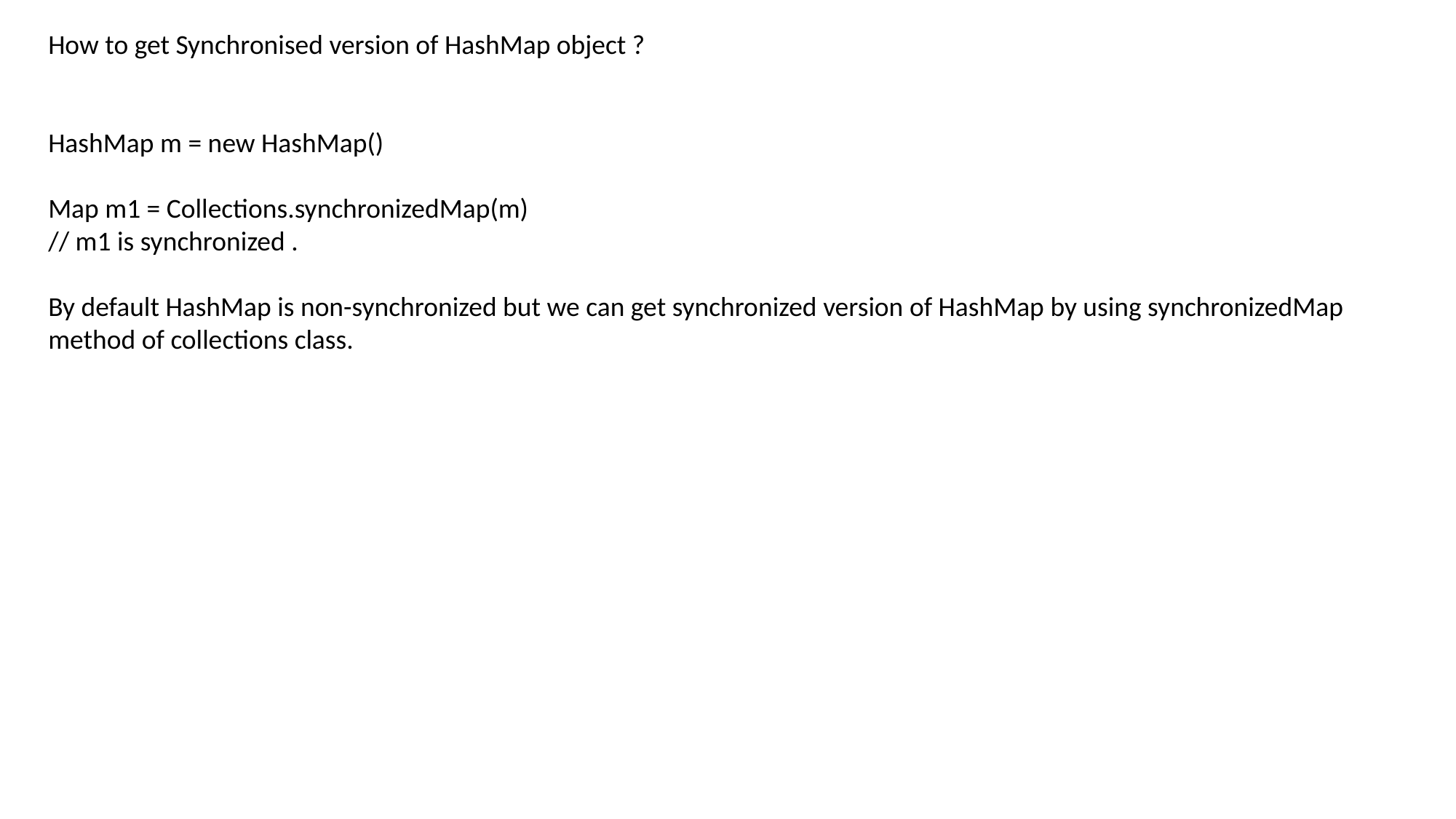

How to get Synchronised version of HashMap object ?

HashMap m = new HashMap()

Map m1 = Collections.synchronizedMap(m)
// m1 is synchronized .

By default HashMap is non-synchronized but we can get synchronized version of HashMap by using synchronizedMap method of collections class.